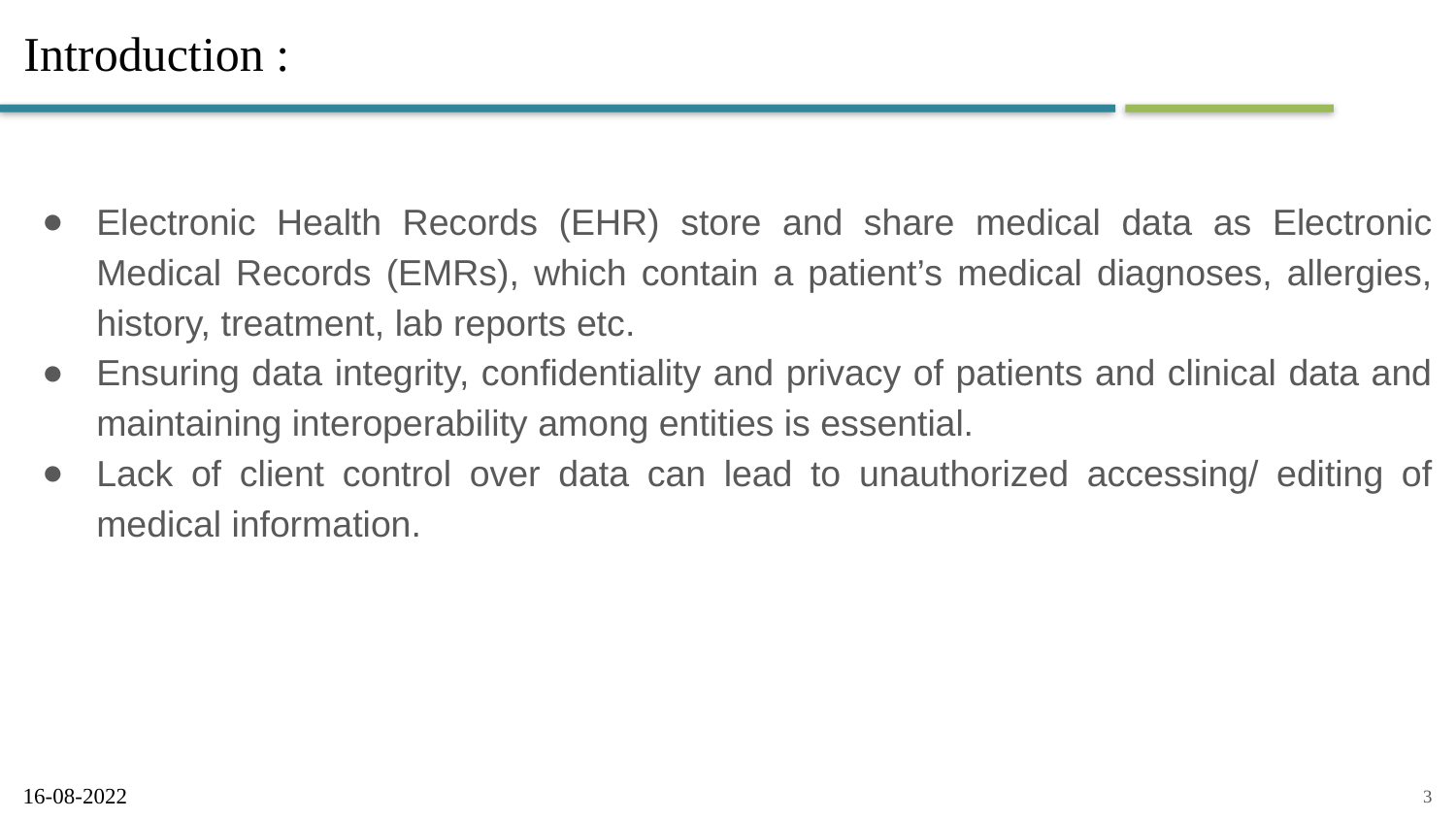

# Introduction :
Electronic Health Records (EHR) store and share medical data as Electronic Medical Records (EMRs), which contain a patient’s medical diagnoses, allergies, history, treatment, lab reports etc.
Ensuring data integrity, confidentiality and privacy of patients and clinical data and maintaining interoperability among entities is essential.
Lack of client control over data can lead to unauthorized accessing/ editing of medical information.
16-08-2022
3